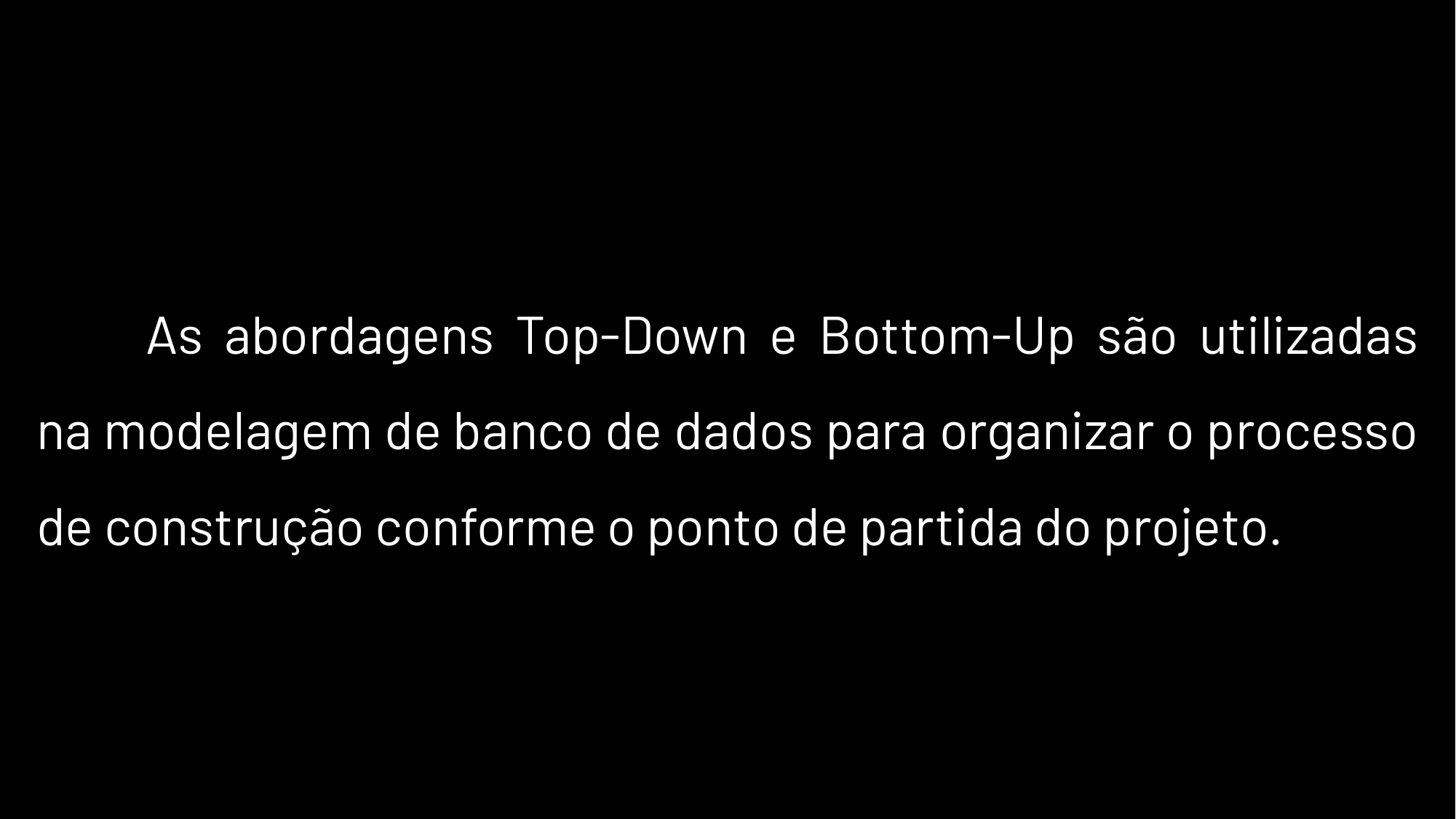

As abordagens Top-Down e Bottom-Up são utilizadas na modelagem de banco de dados para organizar o processo de construção conforme o ponto de partida do projeto.